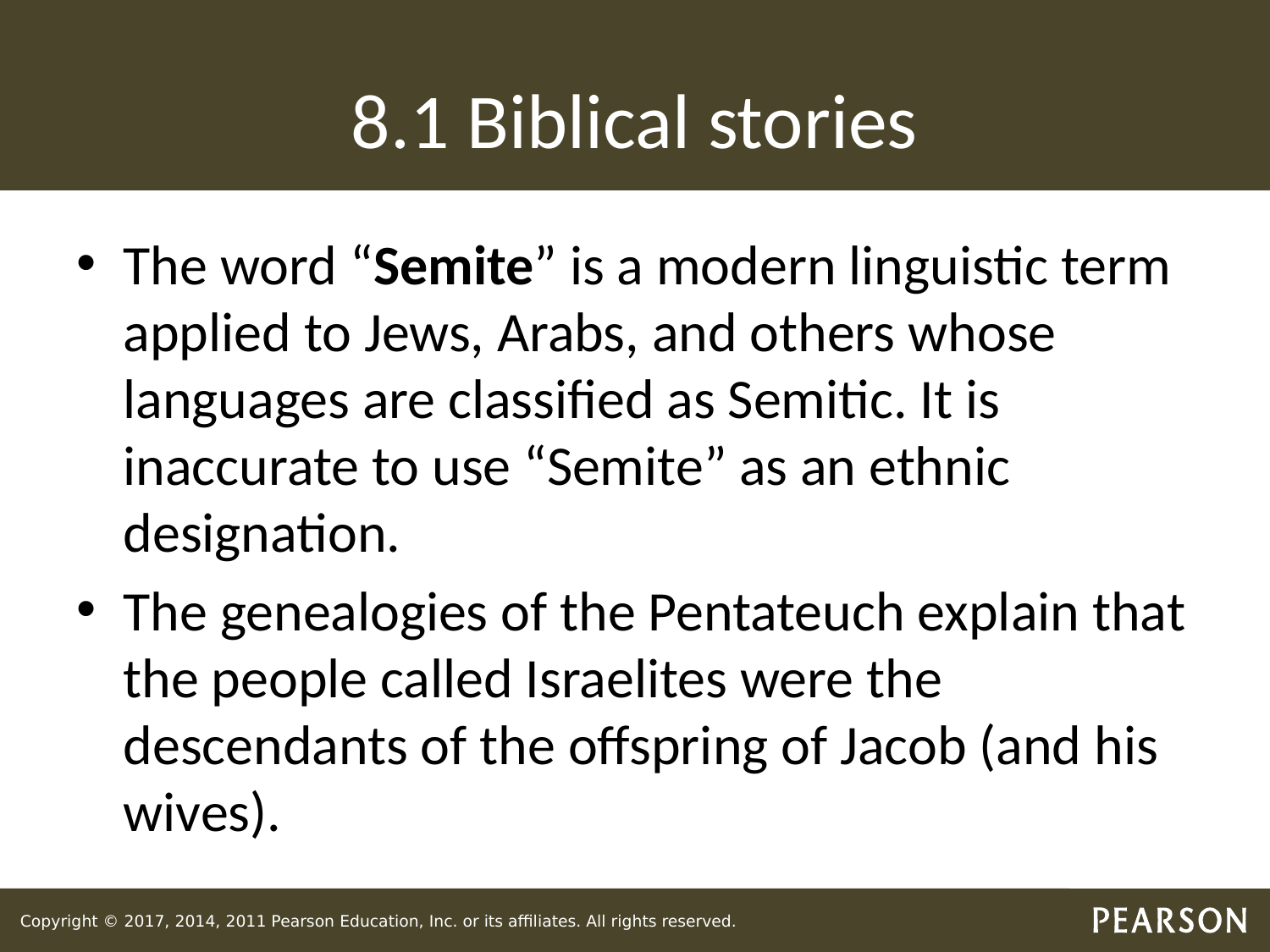

# 8.1 Biblical stories
The word “Semite” is a modern linguistic term applied to Jews, Arabs, and others whose languages are classified as Semitic. It is inaccurate to use “Semite” as an ethnic designation.
The genealogies of the Pentateuch explain that the people called Israelites were the descendants of the offspring of Jacob (and his wives).